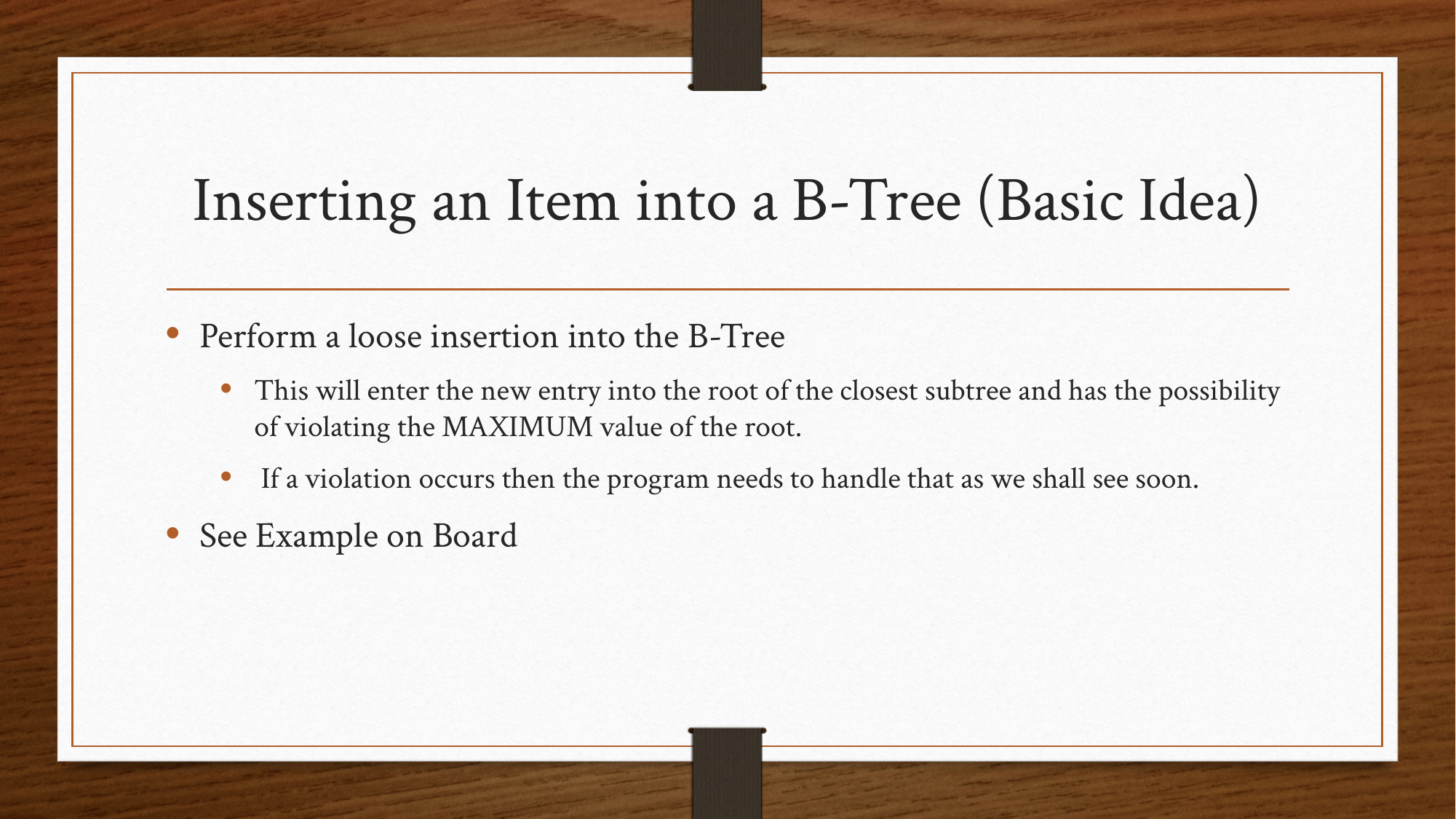

# Inserting an Item into a B-Tree (Basic Idea)
Perform a loose insertion into the B-Tree
This will enter the new entry into the root of the closest subtree and has the possibility of violating the MAXIMUM value of the root.
 If a violation occurs then the program needs to handle that as we shall see soon.
See Example on Board